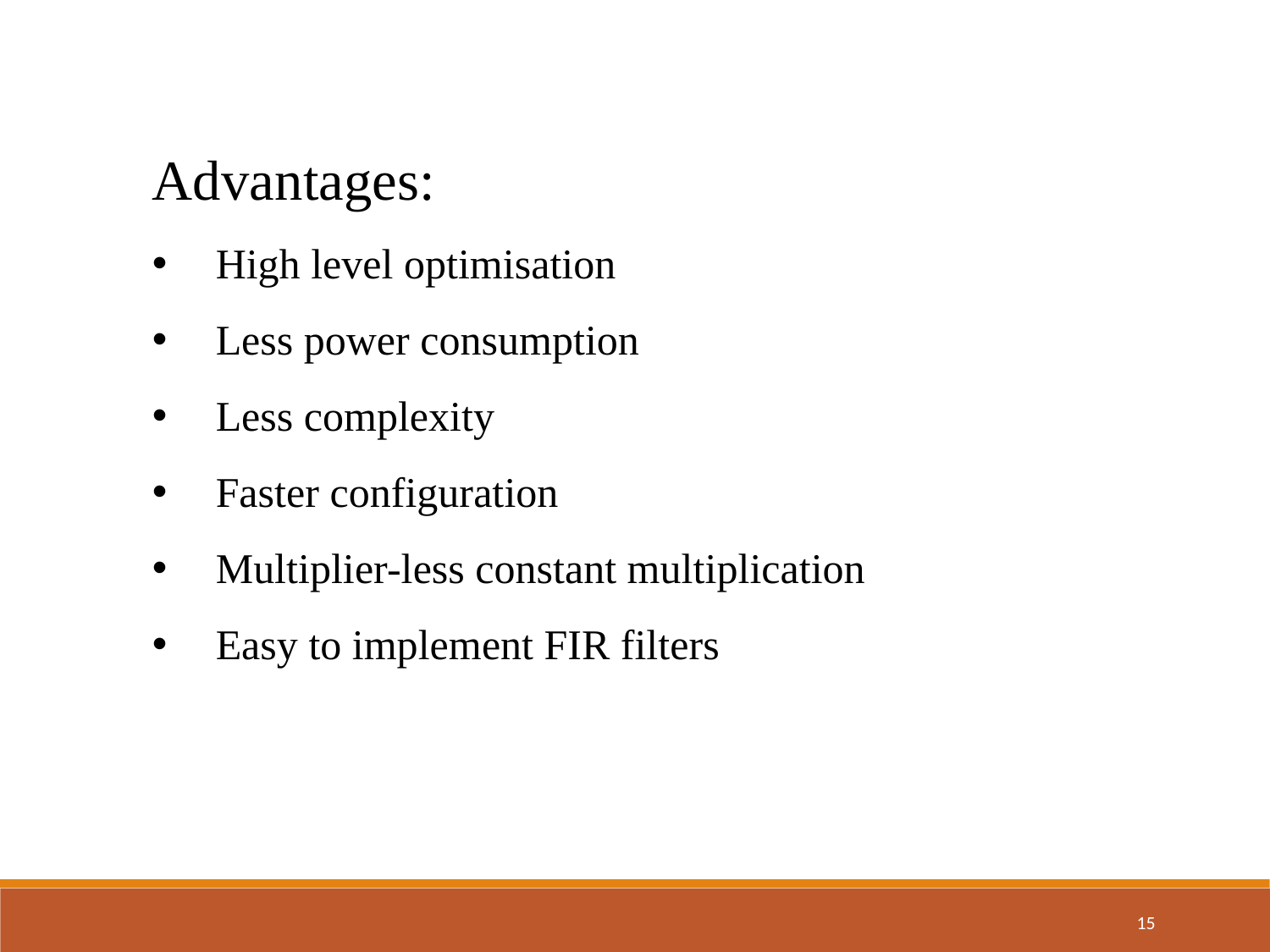

Advantages:
High level optimisation
Less power consumption
Less complexity
Faster configuration
Multiplier-less constant multiplication
Easy to implement FIR filters

15